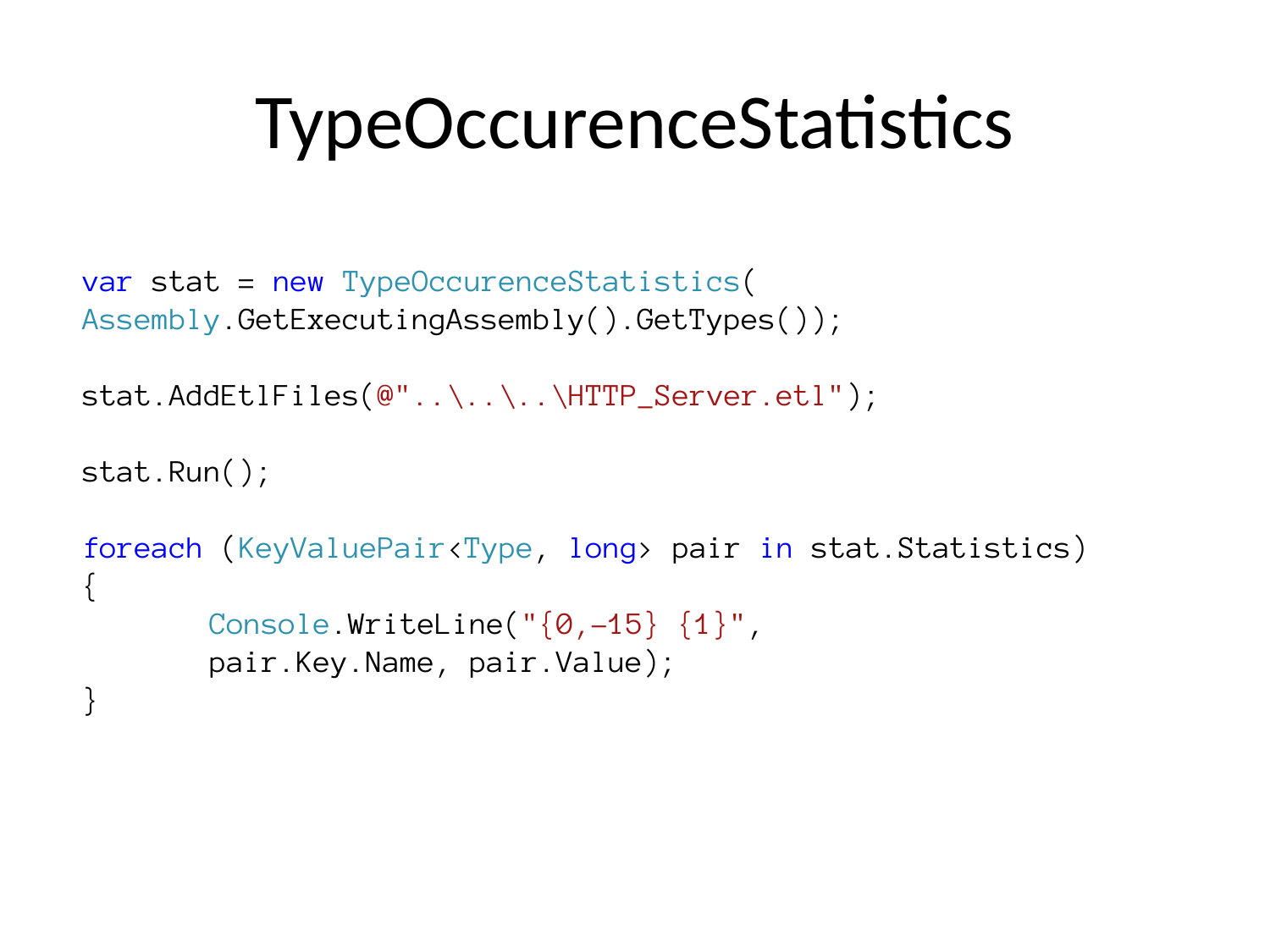

# TypeOccurenceStatistics
var stat = new TypeOccurenceStatistics(
Assembly.GetExecutingAssembly().GetTypes());

stat.AddEtlFiles(@"..\..\..\HTTP_Server.etl");

stat.Run();

foreach (KeyValuePair<Type, long> pair in stat.Statistics)
{
	Console.WriteLine("{0,-15} {1}",
	pair.Key.Name, pair.Value);
}